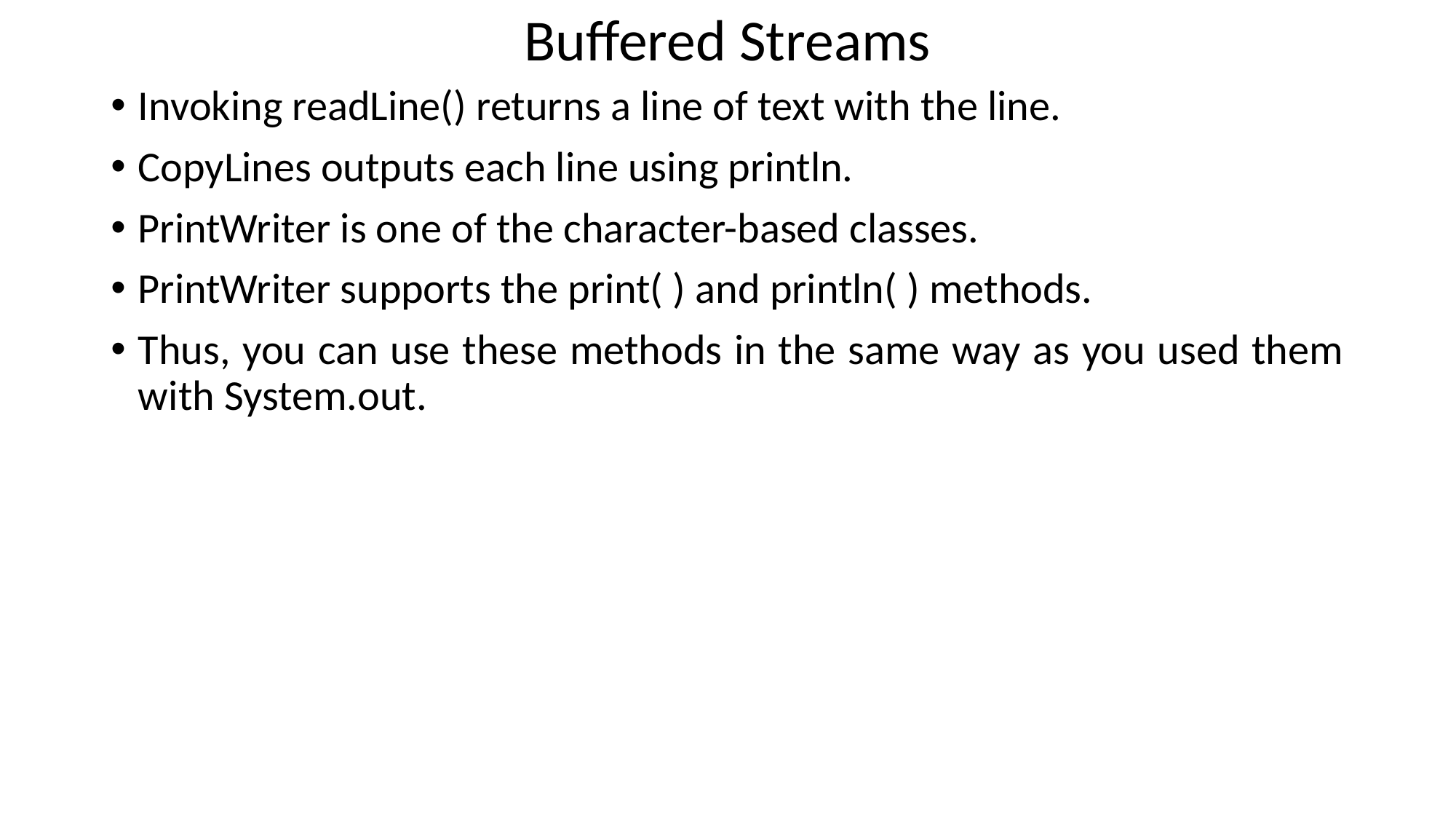

# Buffered Streams
Invoking readLine() returns a line of text with the line.
CopyLines outputs each line using println.
PrintWriter is one of the character-based classes.
PrintWriter supports the print( ) and println( ) methods.
Thus, you can use these methods in the same way as you used them with System.out.